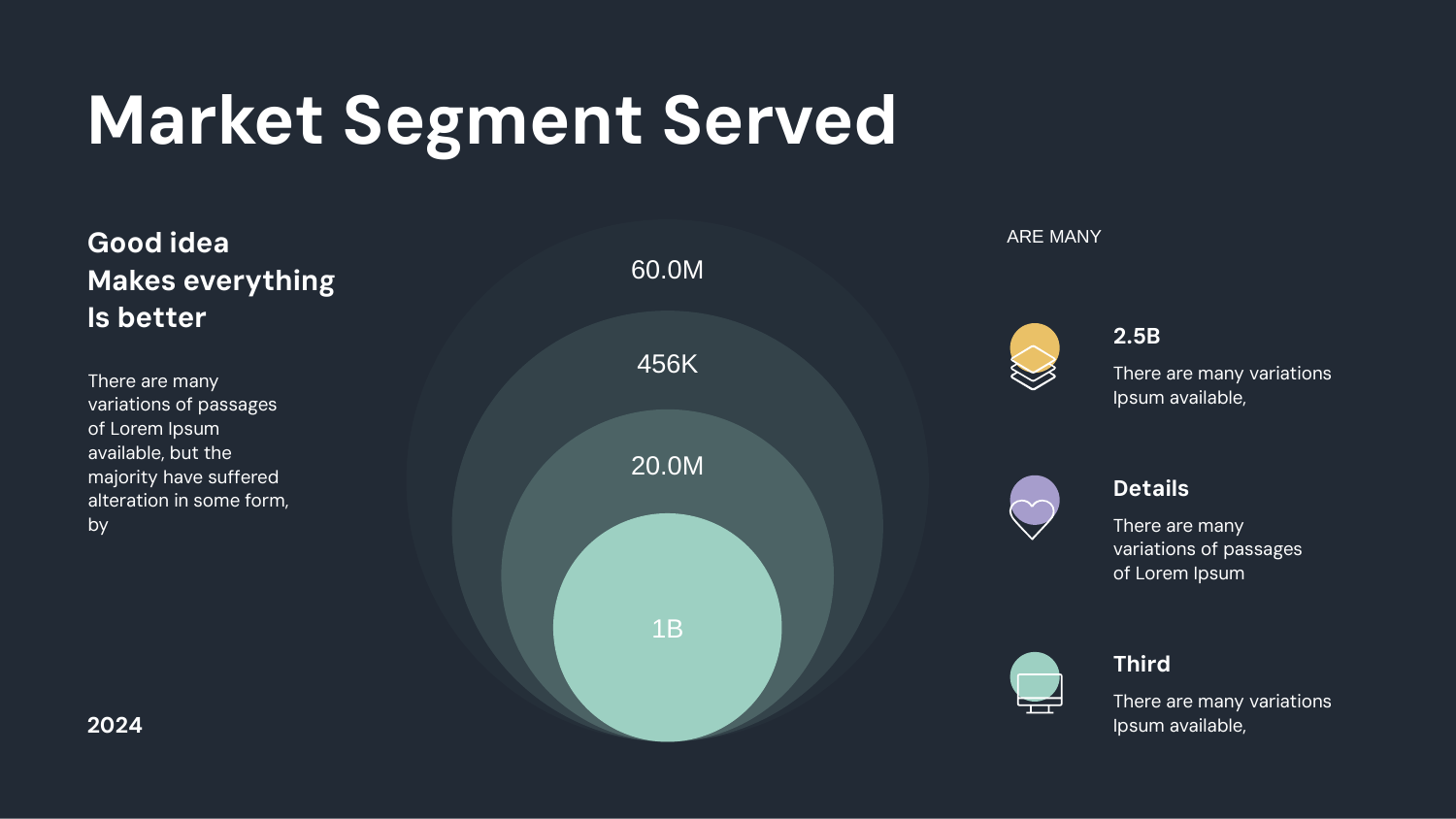

Market Segment Served
Good idea
Makes everything
Is better

ARE MANY
60.0M

2.5B

456K

There are many variations Ipsum available,
There are many variations of passages of Lorem Ipsum available, but the majority have suffered alteration in some form, by

20.0M
Details

There are many variations of passages of Lorem Ipsum

1B
Third

There are many variations Ipsum available,
2024